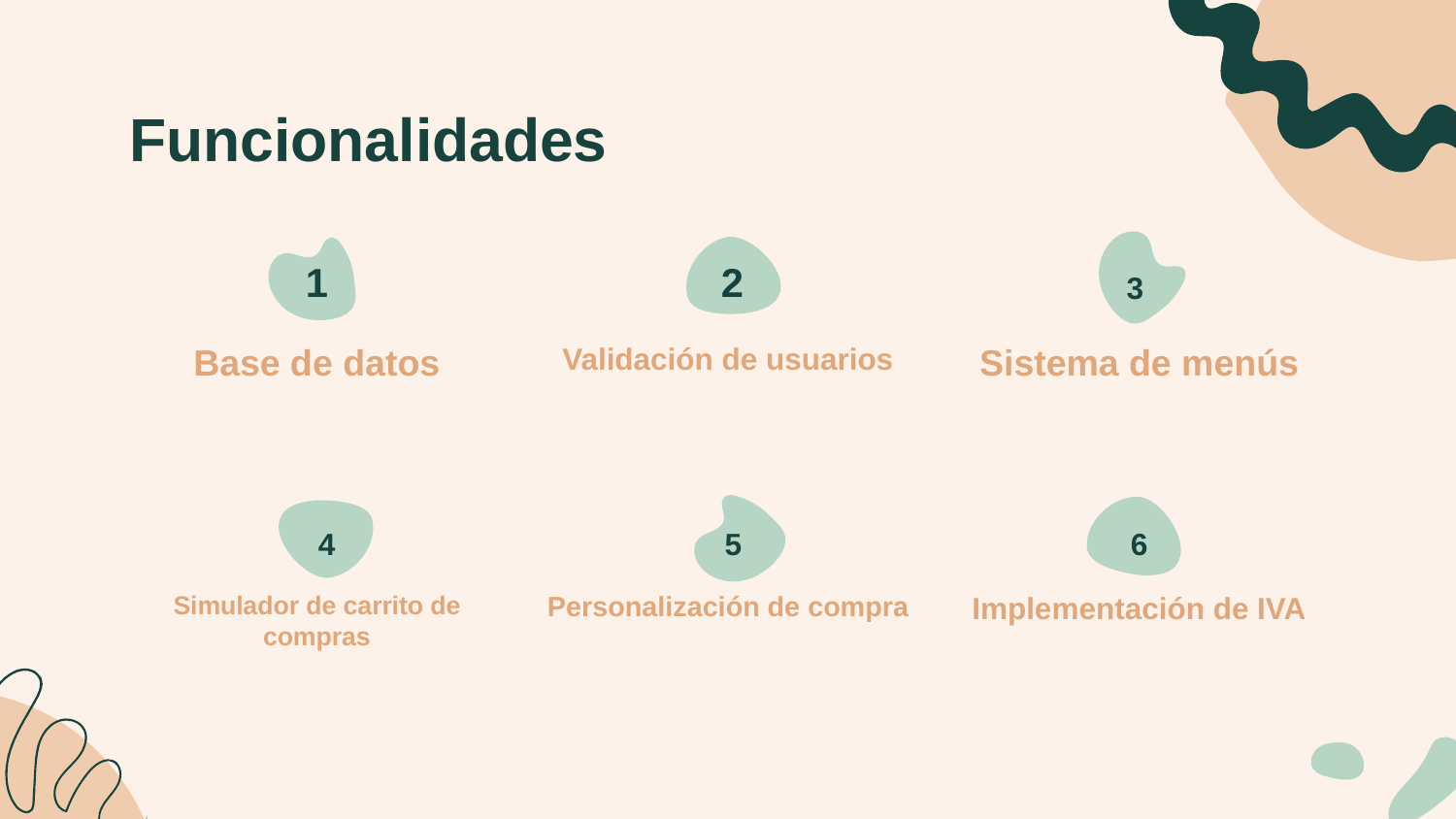

Funcionalidades

1
2
3
Base de datos
Validación de usuarios
Sistema de menús

4
5
6
# Simulador de carrito de compras
Personalización de compra
Implementación de IVA